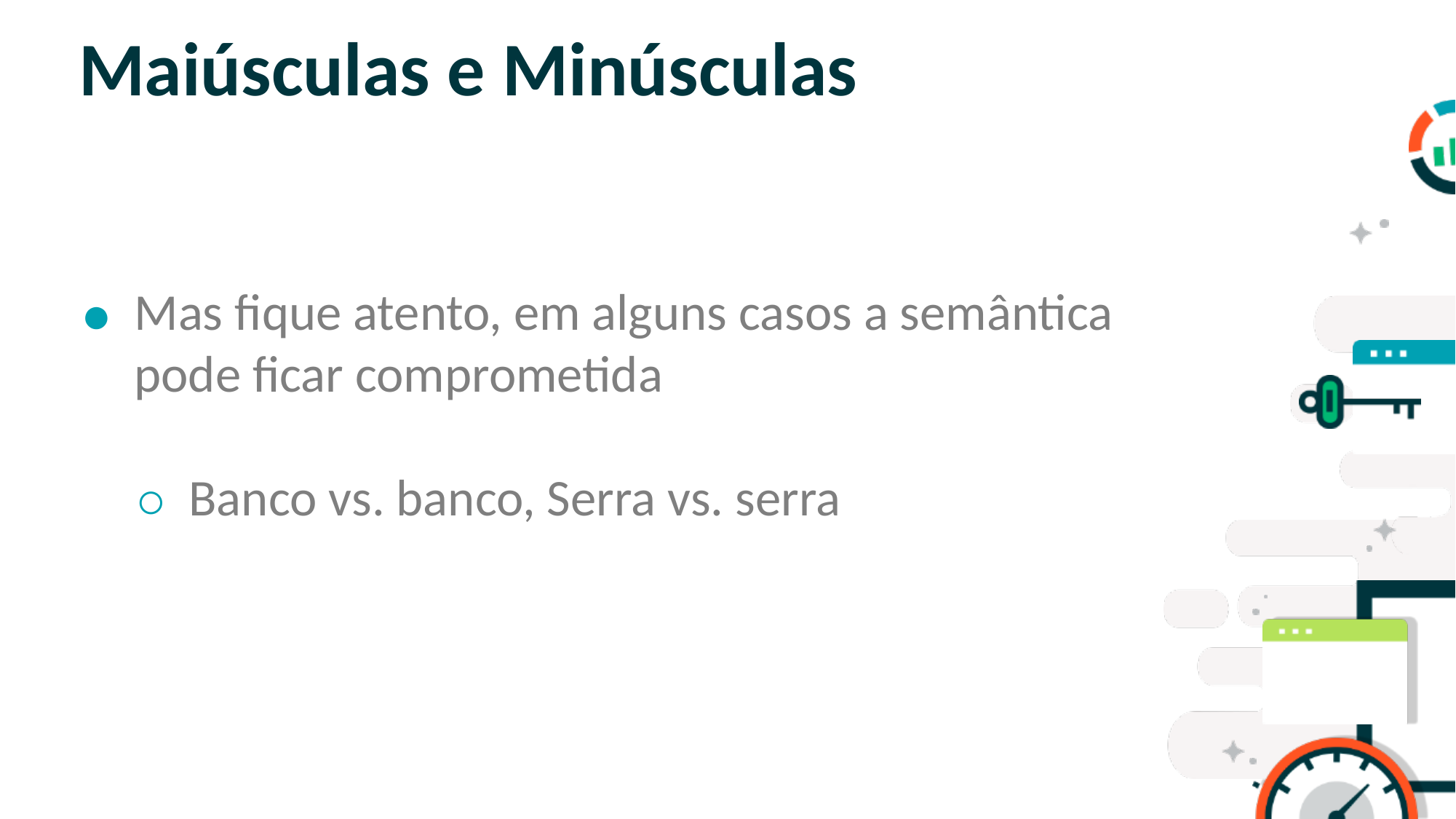

# Maiúsculas e Minúsculas
Mas fique atento, em alguns casos a semântica pode ficar comprometida

Banco vs. banco, Serra vs. serra
SLIDE PARA TEXTO CORRIDO
OBS: NÃO É ACONSELHÁVEL COLOCAR
MUITO TEXTO NOS SLIDES